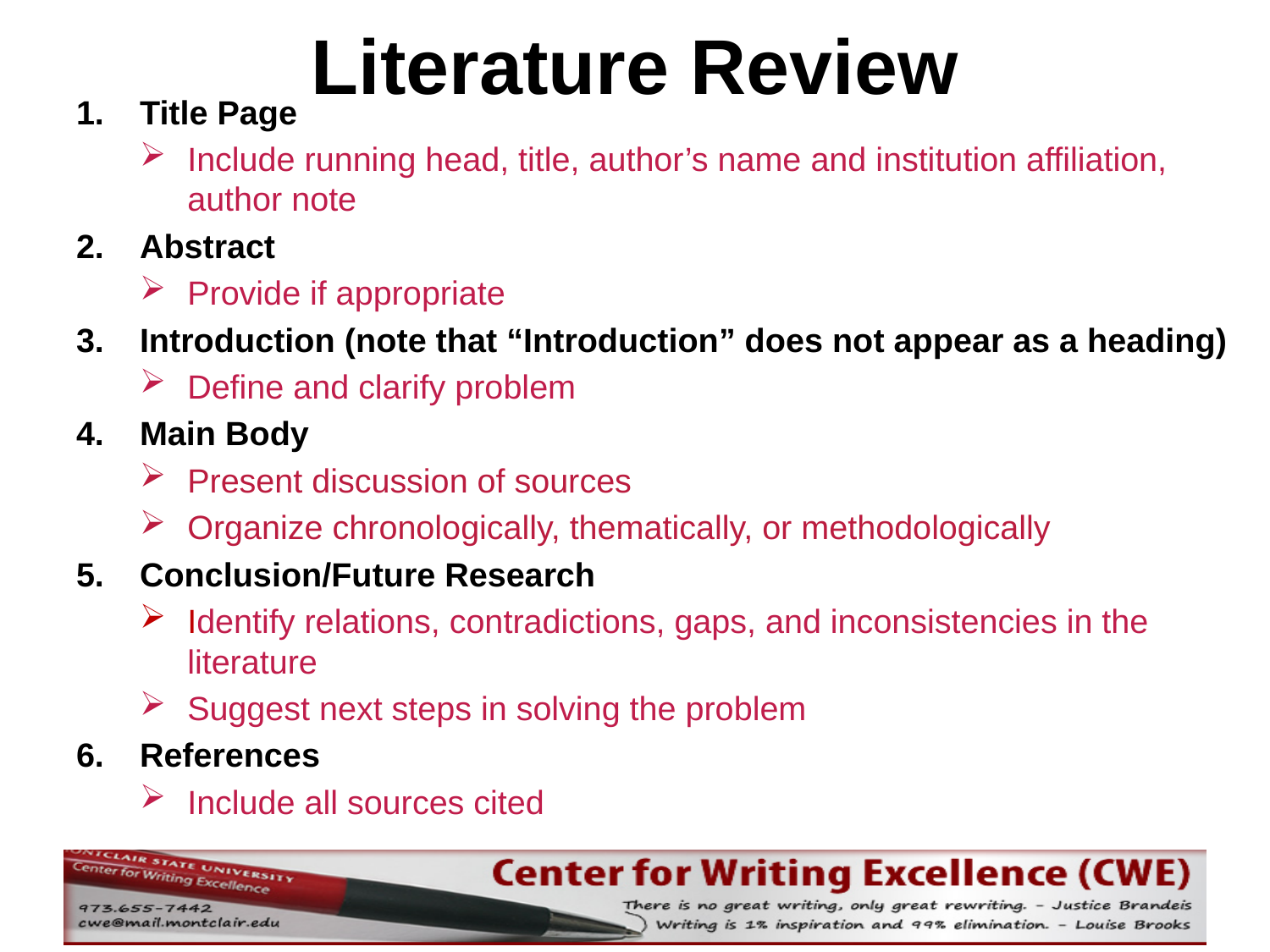

# Literature Review
Title Page
Include running head, title, author’s name and institution affiliation, author note
Abstract
Provide if appropriate
Introduction (note that “Introduction” does not appear as a heading)
Define and clarify problem
Main Body
Present discussion of sources
Organize chronologically, thematically, or methodologically
Conclusion/Future Research
Identify relations, contradictions, gaps, and inconsistencies in the literature
Suggest next steps in solving the problem
References
Include all sources cited